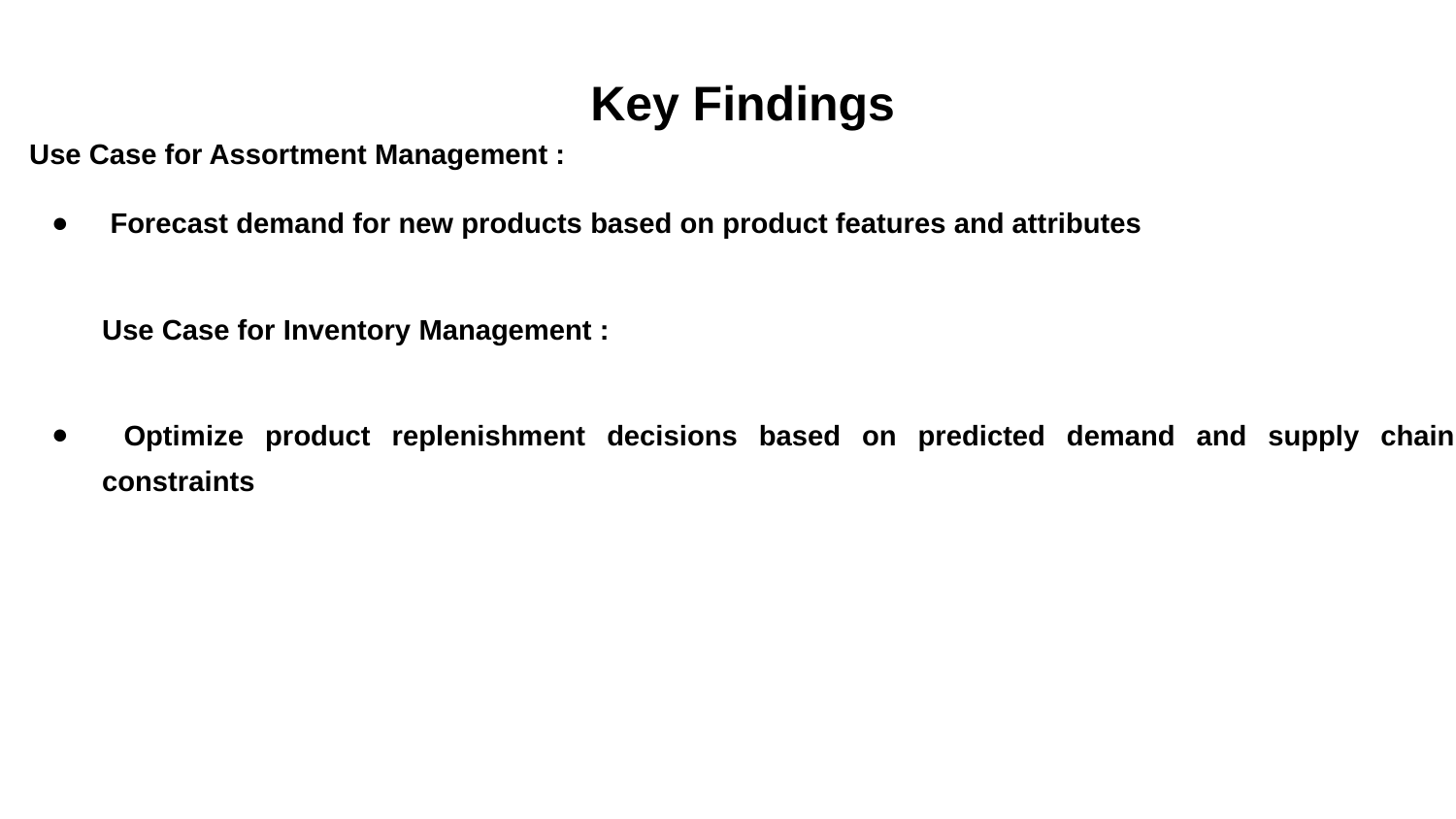

Key Findings
Use Case for Assortment Management :
 Forecast demand for new products based on product features and attributes
Use Case for Inventory Management :
 Optimize product replenishment decisions based on predicted demand and supply chain constraints